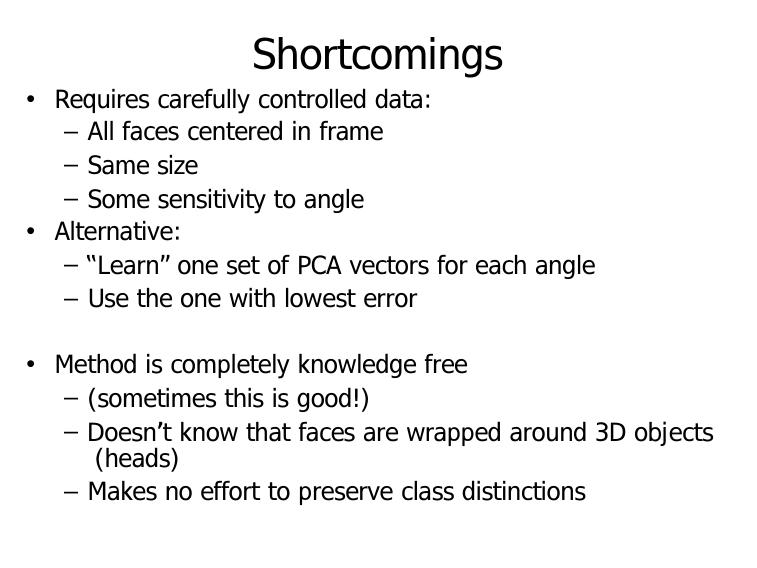

# Shortcomings
Requires carefully controlled data:
All faces centered in frame
Same size
Some sensitivity to angle
Alternative:
“Learn” one set of PCA vectors for each angle
Use the one with lowest error

Method is completely knowledge free
(sometimes this is good!)
Doesn’t know that faces are wrapped around 3D objects  (heads)
Makes no effort to preserve class distinctions